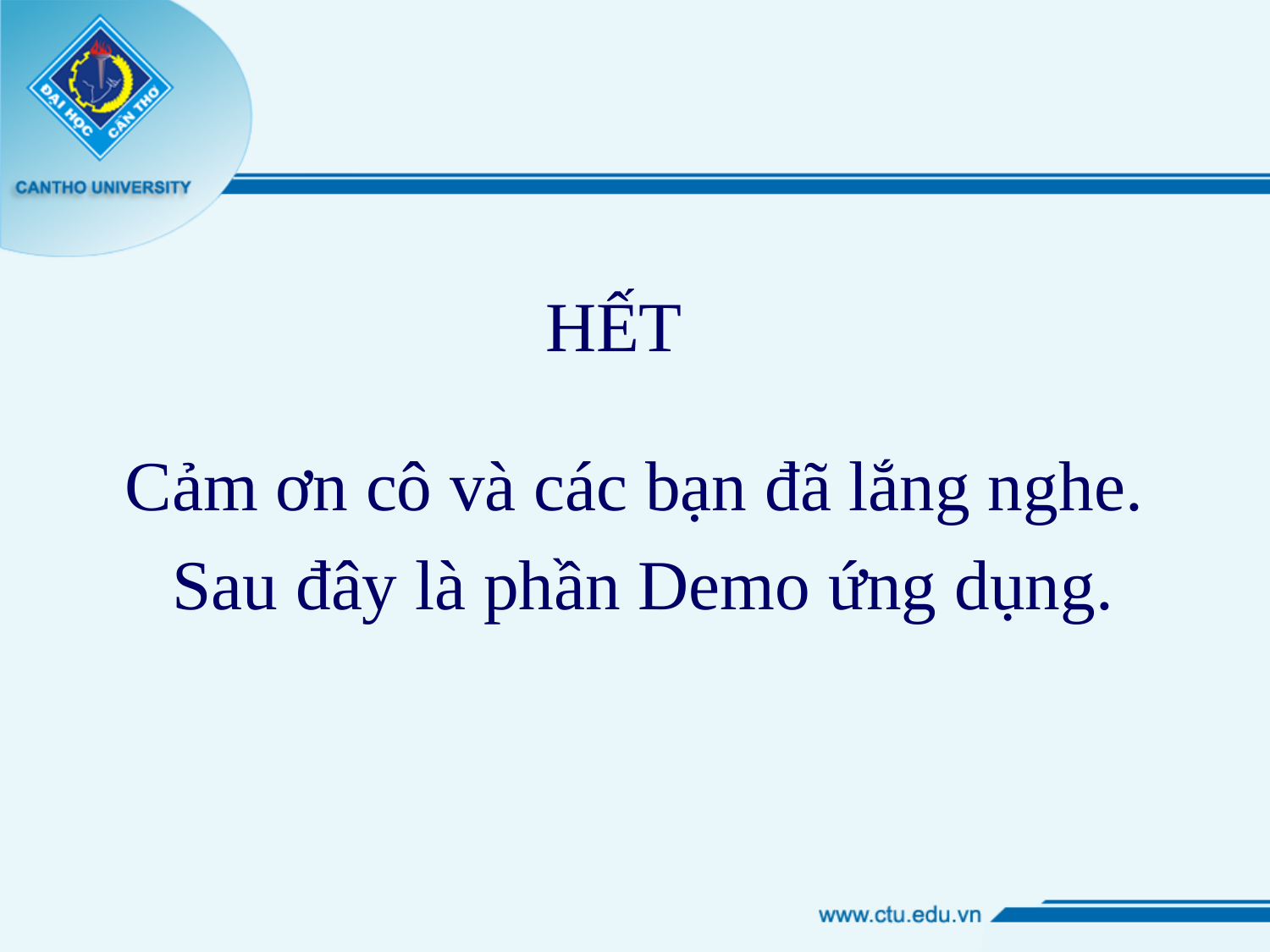

HẾT
Cảm ơn cô và các bạn đã lắng nghe.
 Sau đây là phần Demo ứng dụng.